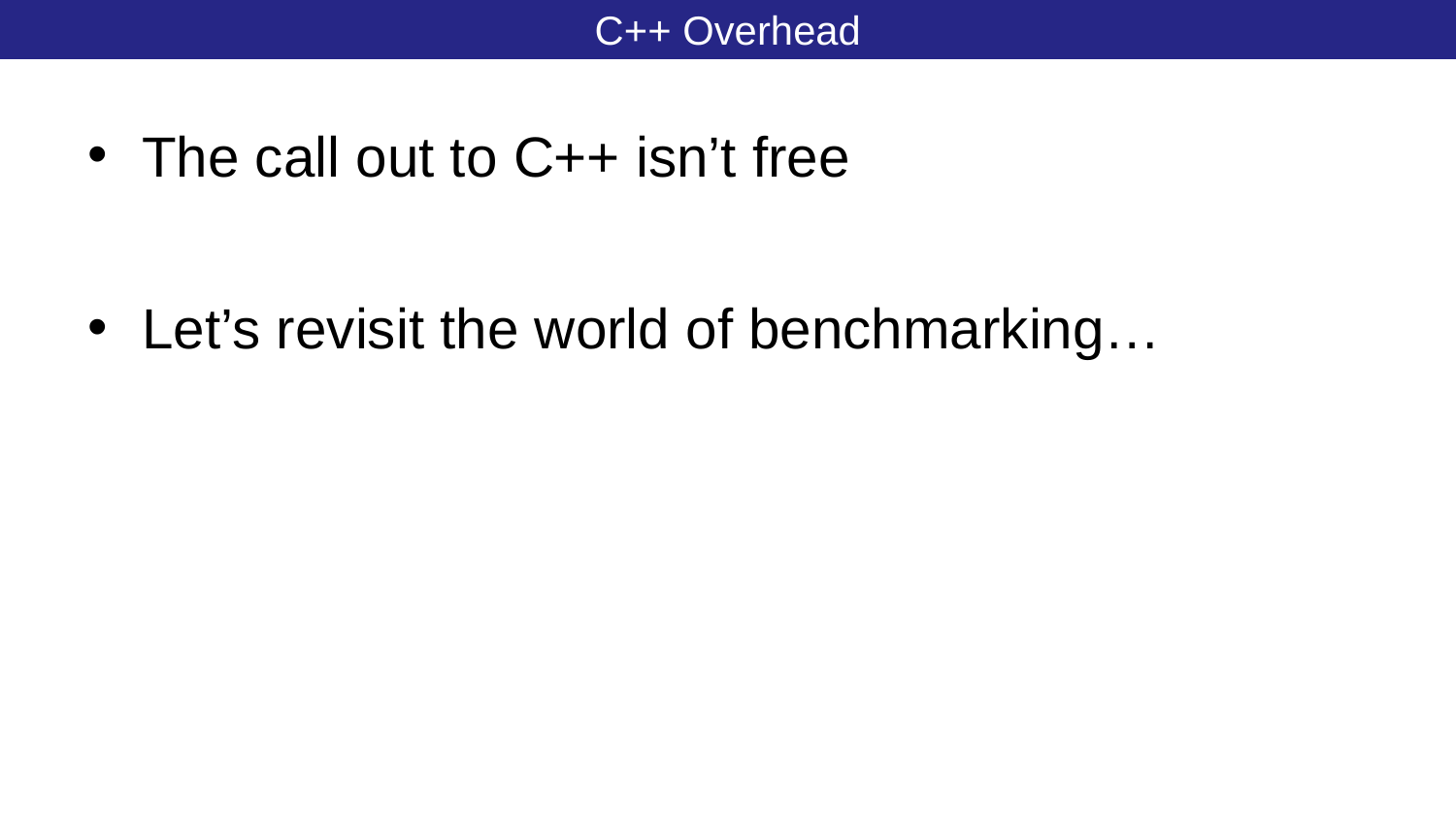

# C++ Overhead
25
The call out to C++ isn’t free

Let’s revisit the world of benchmarking…